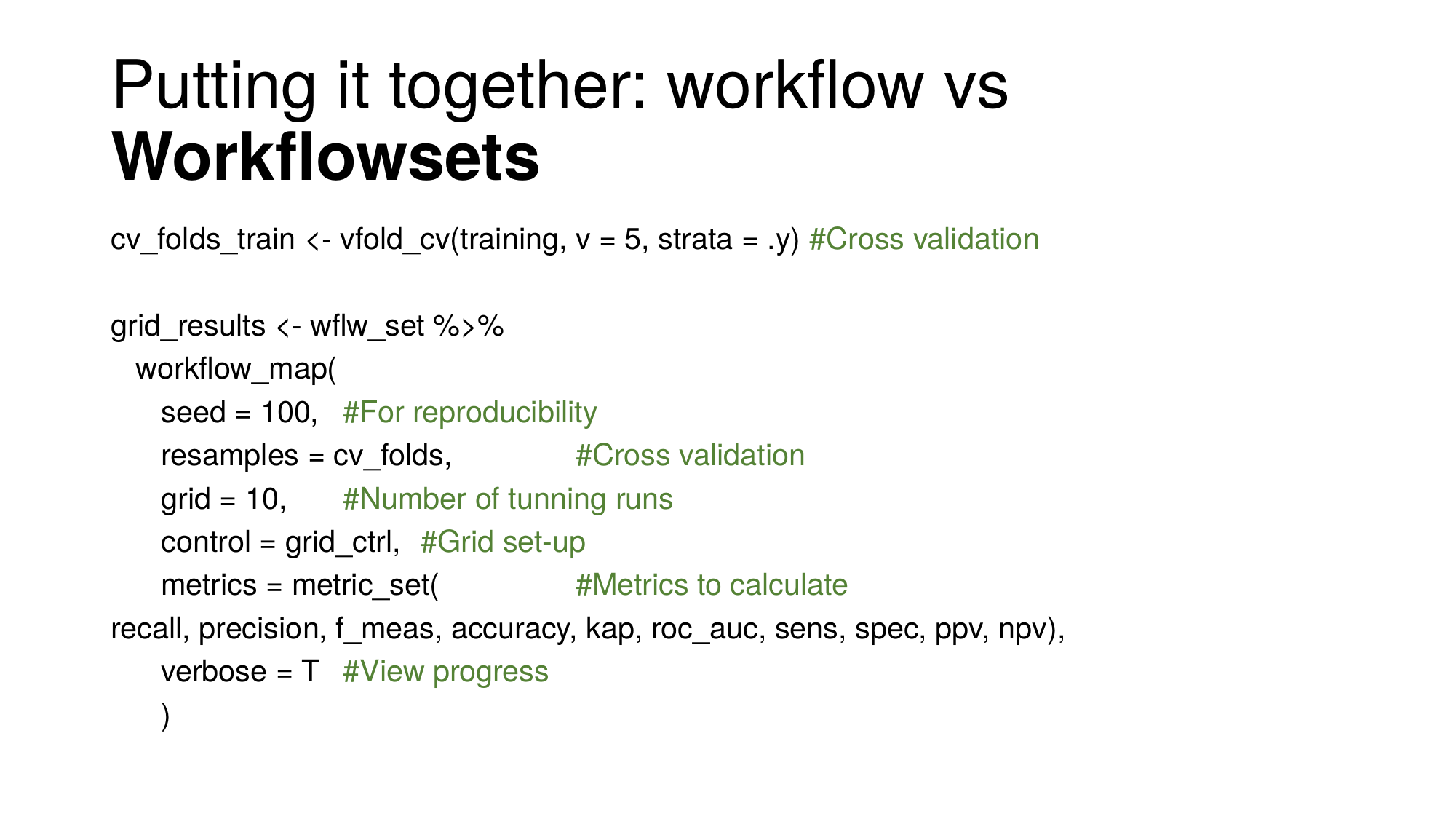

# Putting it together: workflow vs Workflowsets
cv_folds_train <- vfold_cv(training, v = 5, strata = .y) #Cross validation

grid_results <- wflw_set %>%
   workflow_map(
      seed = 100,					#For reproducibility
      resamples = cv_folds,				#Cross validation
      grid = 10,						#Number of tunning runs
      control = grid_ctrl,				#Grid set-up
      metrics = metric_set(			#Metrics to calculate
recall, precision, f_meas, accuracy, kap, roc_auc, sens, spec, ppv, npv),
      verbose = T					#View progress
      )